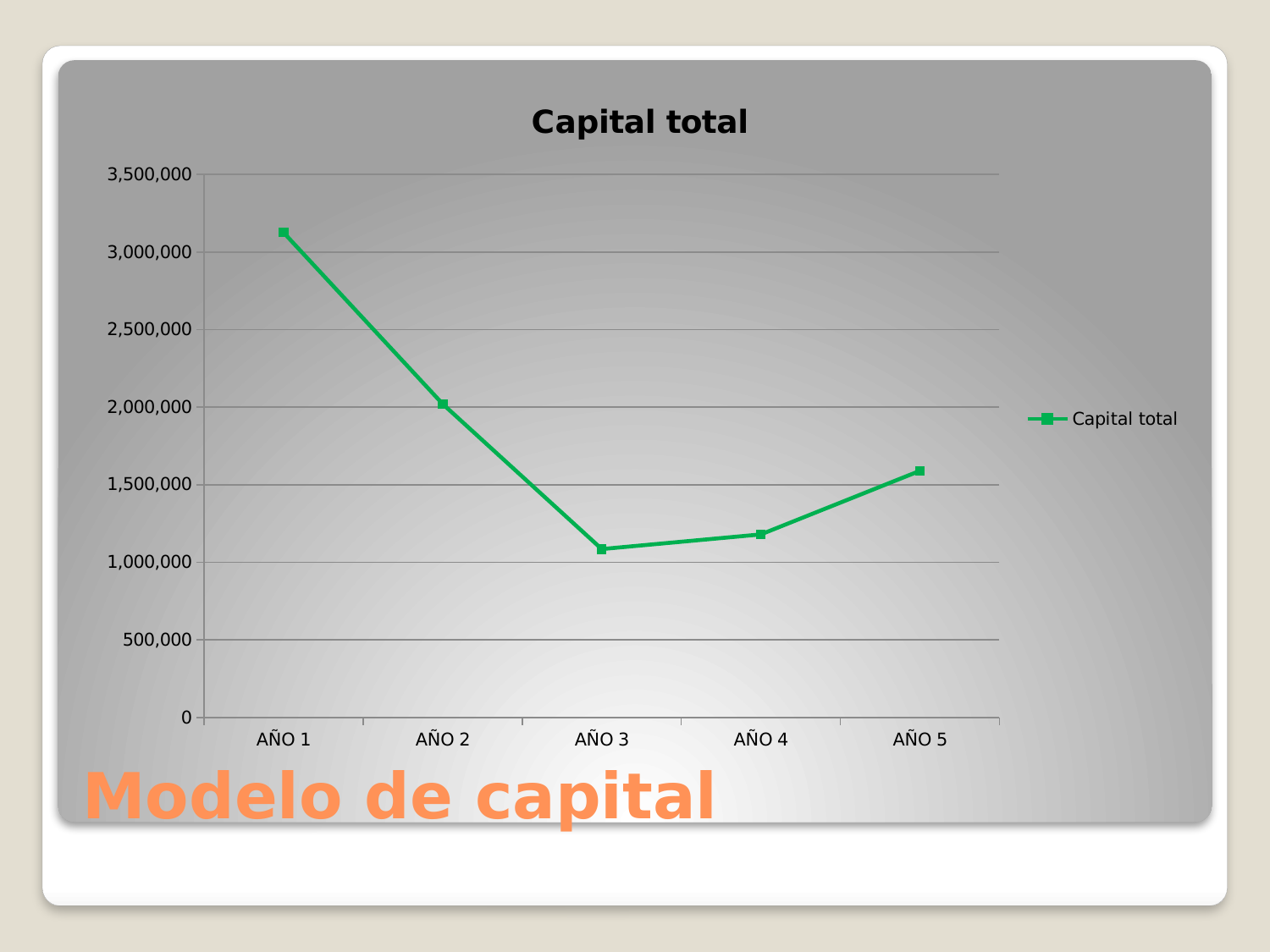

### Chart:

| Category | Capital total |
|---|---|
| AÑO 1 | 3125761.0 |
| AÑO 2 | 2021241.0 |
| AÑO 3 | 1085764.0 |
| AÑO 4 | 1179943.0 |
| AÑO 5 | 1589605.0 |
# Modelo de capital